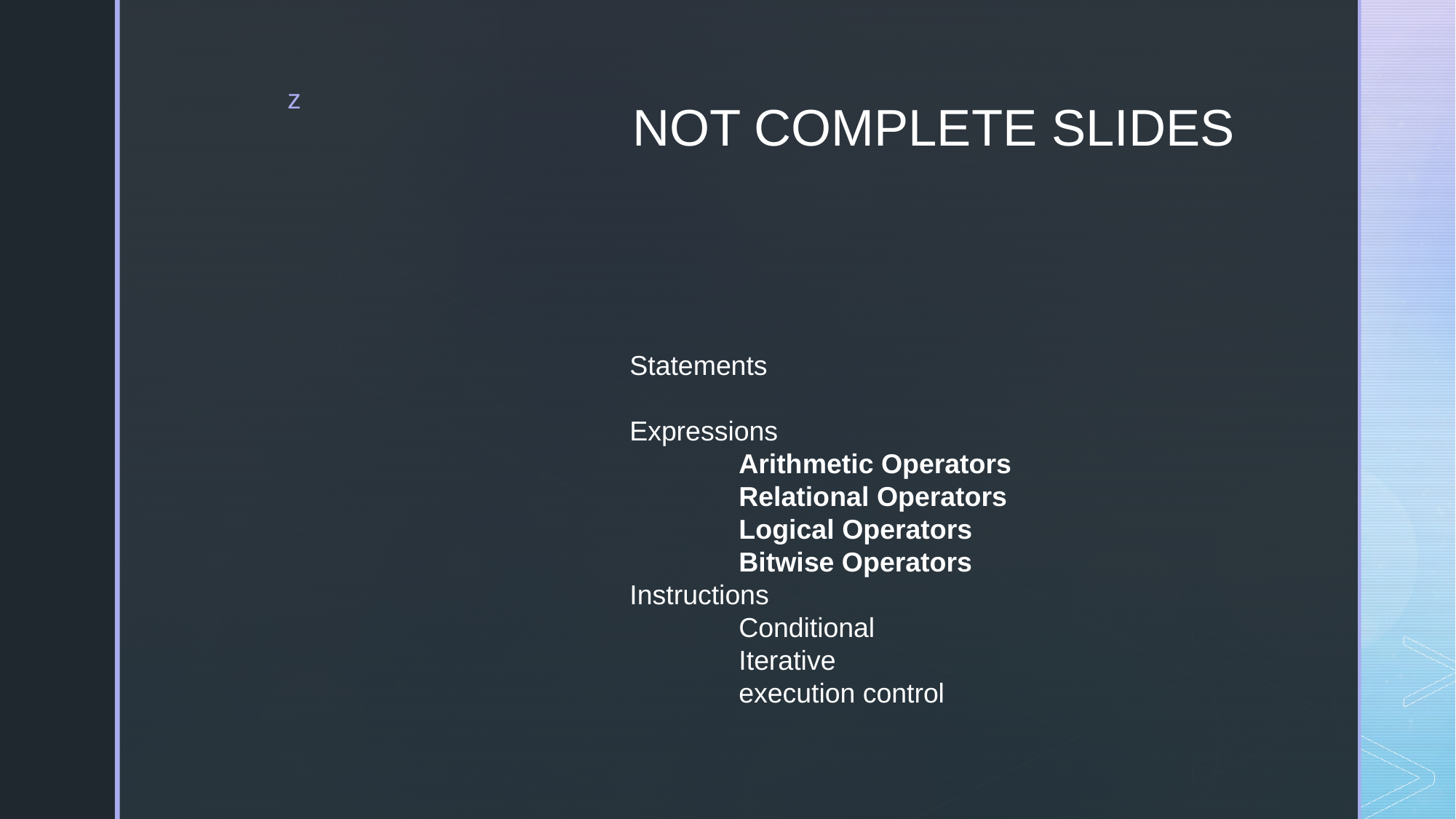

# NOT COMPLETE SLIDES
Statements

Expressions
	Arithmetic Operators
	Relational Operators
	Logical Operators
	Bitwise Operators
Instructions
	Conditional
	Iterative
	execution control